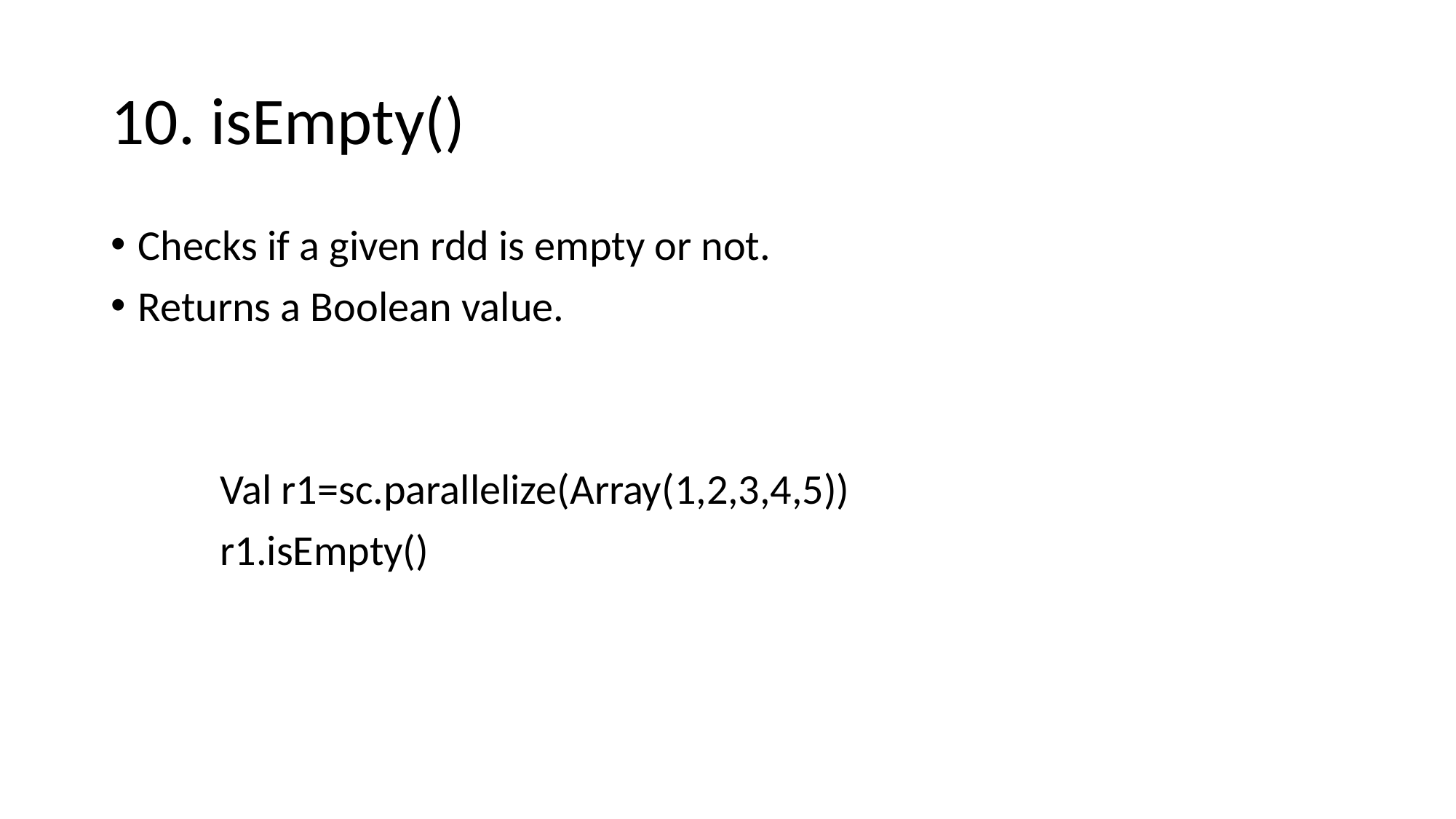

# 10. isEmpty()
Checks if a given rdd is empty or not.
Returns a Boolean value.

	Val r1=sc.parallelize(Array(1,2,3,4,5))
	r1.isEmpty()